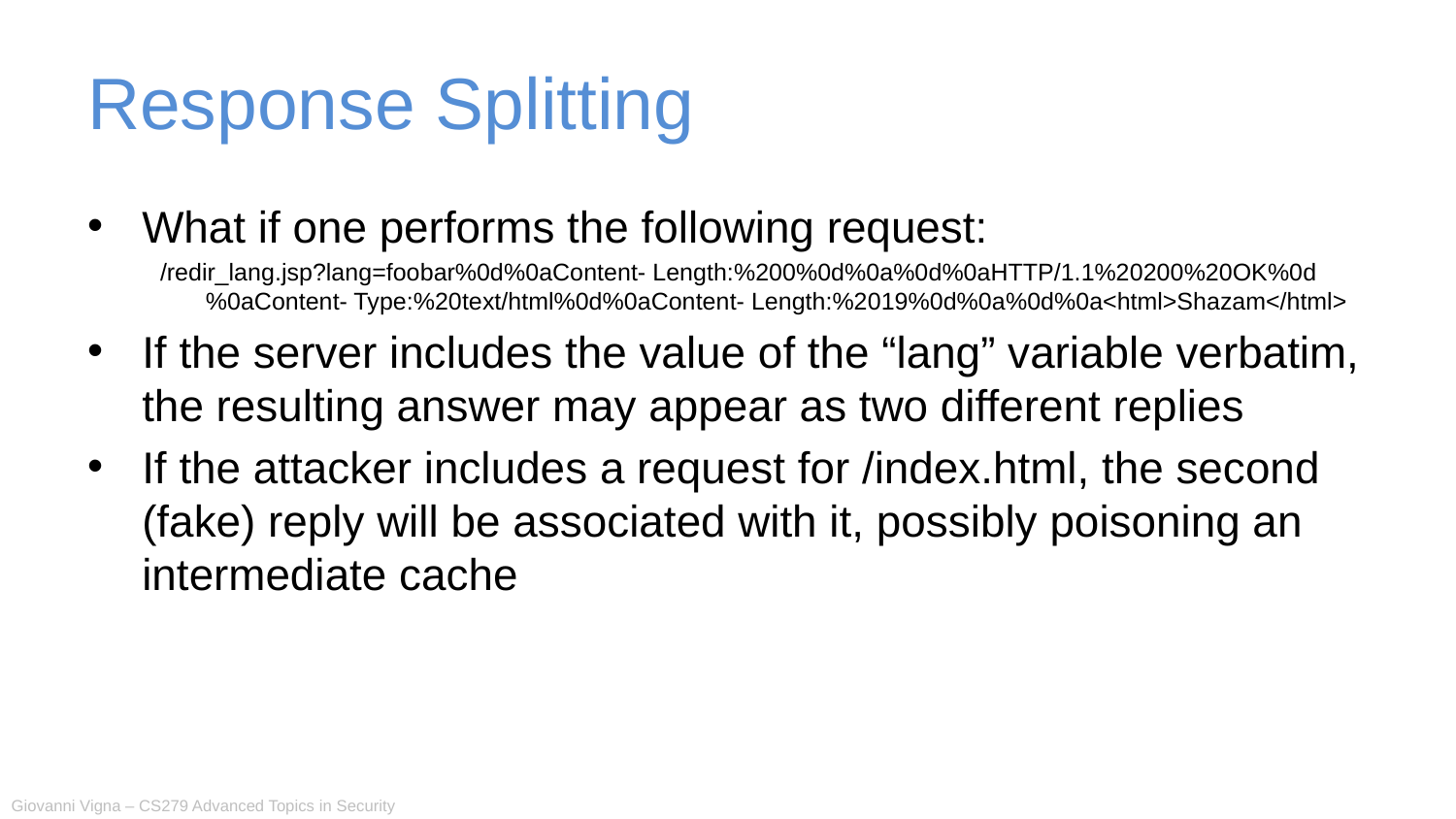

# Response Splitting
What if one performs the following request:
/redir_lang.jsp?lang=foobar%0d%0aContent- Length:%200%0d%0a%0d%0aHTTP/1.1%20200%20OK%0d%0aContent- Type:%20text/html%0d%0aContent- Length:%2019%0d%0a%0d%0a<html>Shazam</html>
If the server includes the value of the “lang” variable verbatim, the resulting answer may appear as two different replies
If the attacker includes a request for /index.html, the second (fake) reply will be associated with it, possibly poisoning an intermediate cache